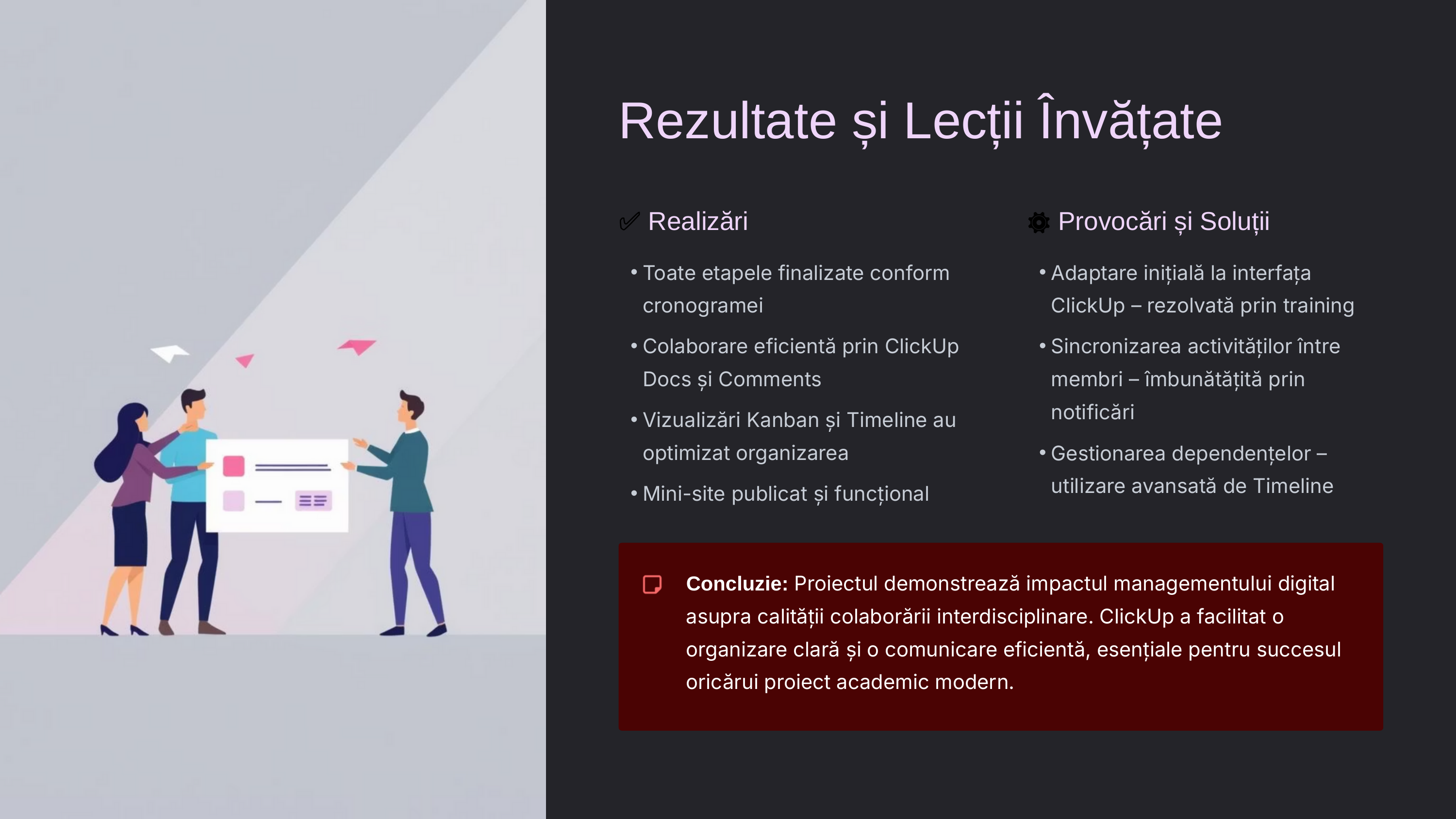

Rezultate și Lecții Învățate
✅ Realizări
⚙️ Provocări și Soluții
Toate etapele finalizate conform cronogramei
Adaptare inițială la interfața ClickUp – rezolvată prin training
Colaborare eficientă prin ClickUp Docs și Comments
Sincronizarea activităților între membri – îmbunătățită prin notificări
Vizualizări Kanban și Timeline au optimizat organizarea
Gestionarea dependențelor – utilizare avansată de Timeline
Mini-site publicat și funcțional

Concluzie: Proiectul demonstrează impactul managementului digital asupra calității colaborării interdisciplinare. ClickUp a facilitat o organizare clară și o comunicare eficientă, esențiale pentru succesul oricărui proiect academic modern.